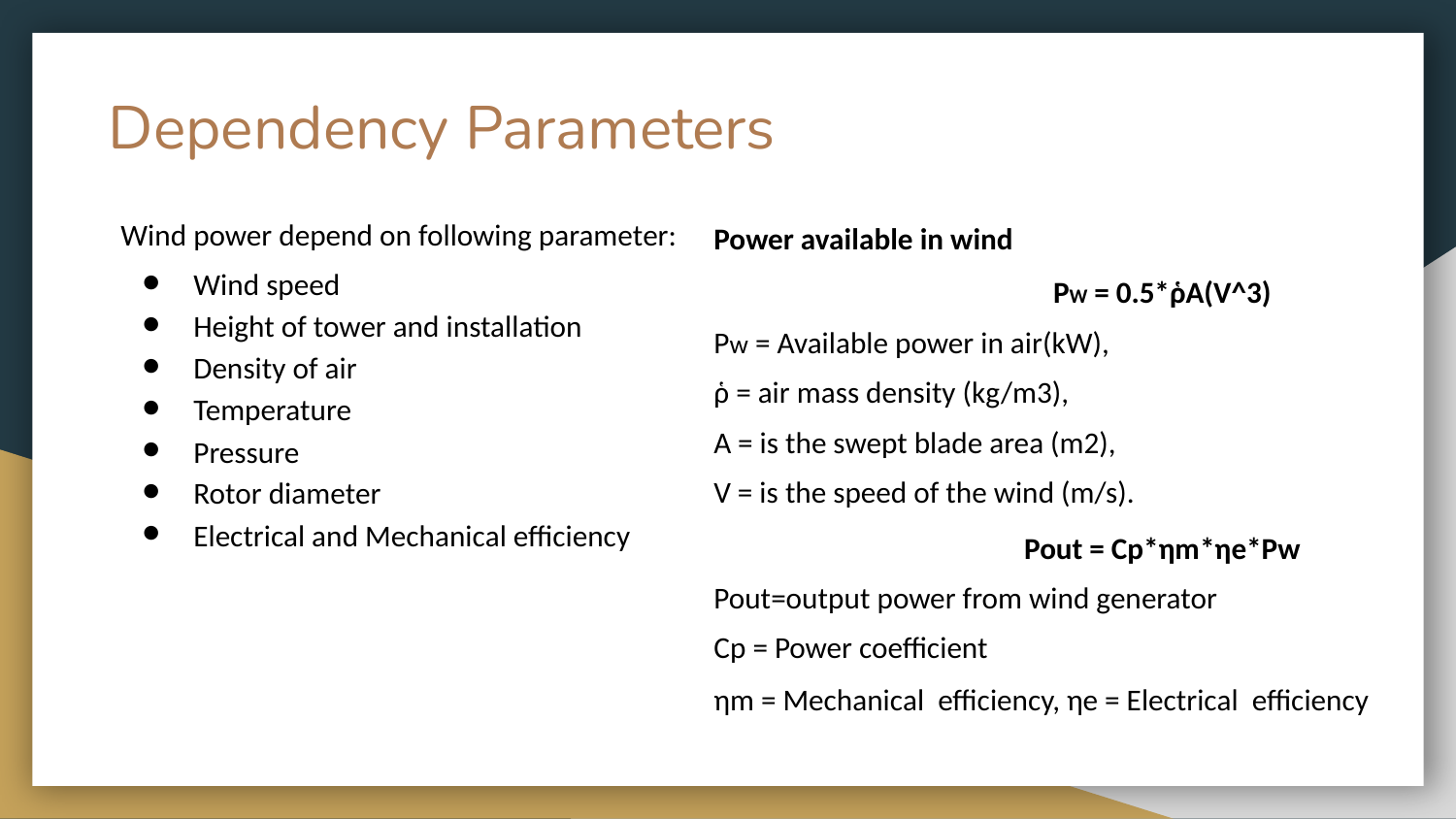

# Dependency Parameters
Wind power depend on following parameter:
Wind speed
Height of tower and installation
Density of air
Temperature
Pressure
Rotor diameter
Electrical and Mechanical efficiency

Power available in wind
PW = 0.5*ῥA(V^3)
Pw = Available power in air(kW),
ῥ = air mass density (kg/m3),
A = is the swept blade area (m2),
V = is the speed of the wind (m/s).
Pout = Cp*ηm*ηe*Pw
Pout=output power from wind generator
Cp = Power coefficient
ηm = Mechanical  efficiency, ηe = Electrical  efficiency